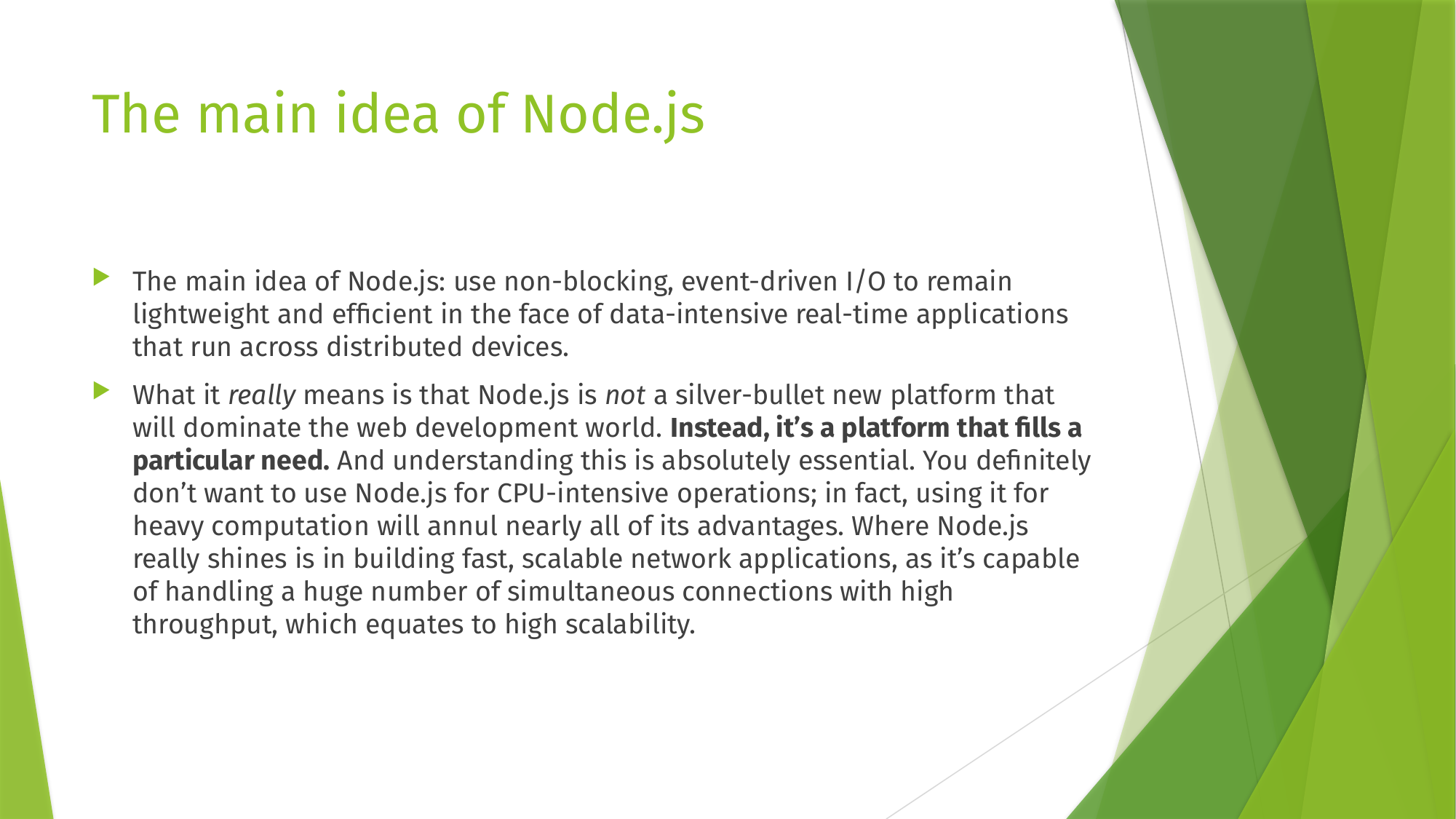

# The main idea of Node.js
The main idea of Node.js: use non-blocking, event-driven I/O to remain lightweight and efficient in the face of data-intensive real-time applications that run across distributed devices.
What it really means is that Node.js is not a silver-bullet new platform that will dominate the web development world. Instead, it’s a platform that fills a particular need. And understanding this is absolutely essential. You definitely don’t want to use Node.js for CPU-intensive operations; in fact, using it for heavy computation will annul nearly all of its advantages. Where Node.js really shines is in building fast, scalable network applications, as it’s capable of handling a huge number of simultaneous connections with high throughput, which equates to high scalability.